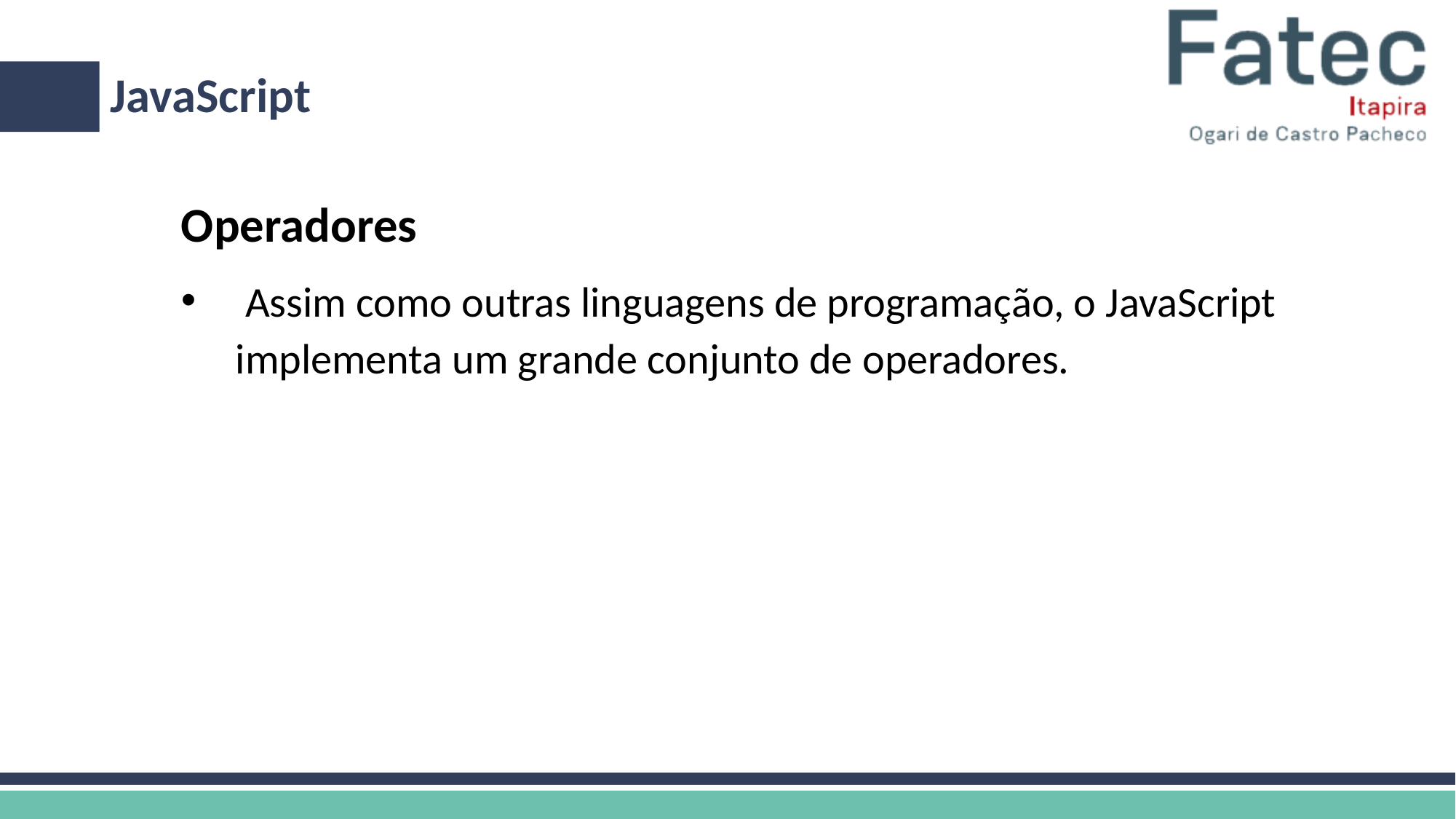

# JavaScript
Operadores
 Assim como outras linguagens de programação, o JavaScript implementa um grande conjunto de operadores.